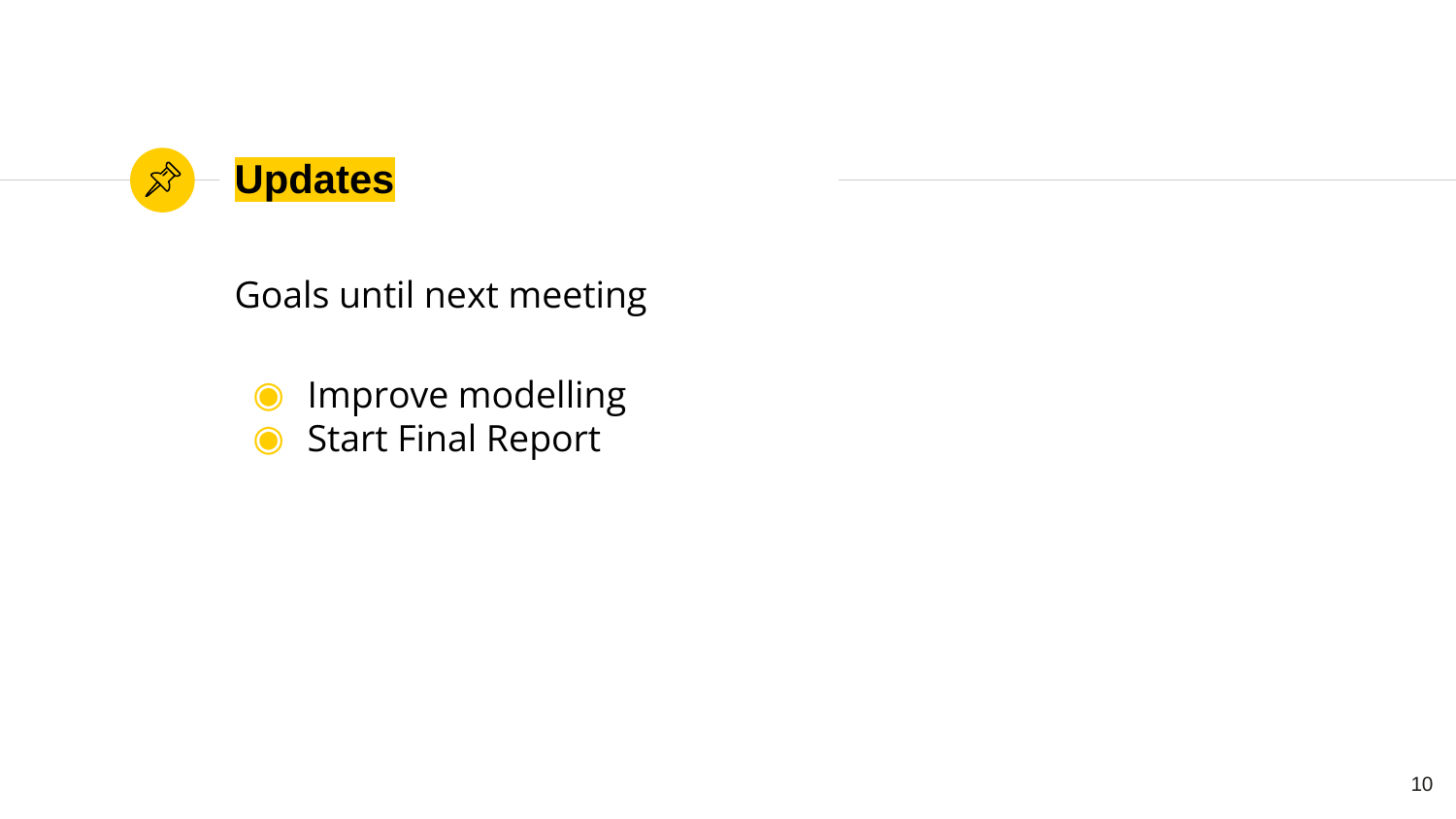

# Updates

Goals until next meeting

Improve modelling
Start Final Report

10